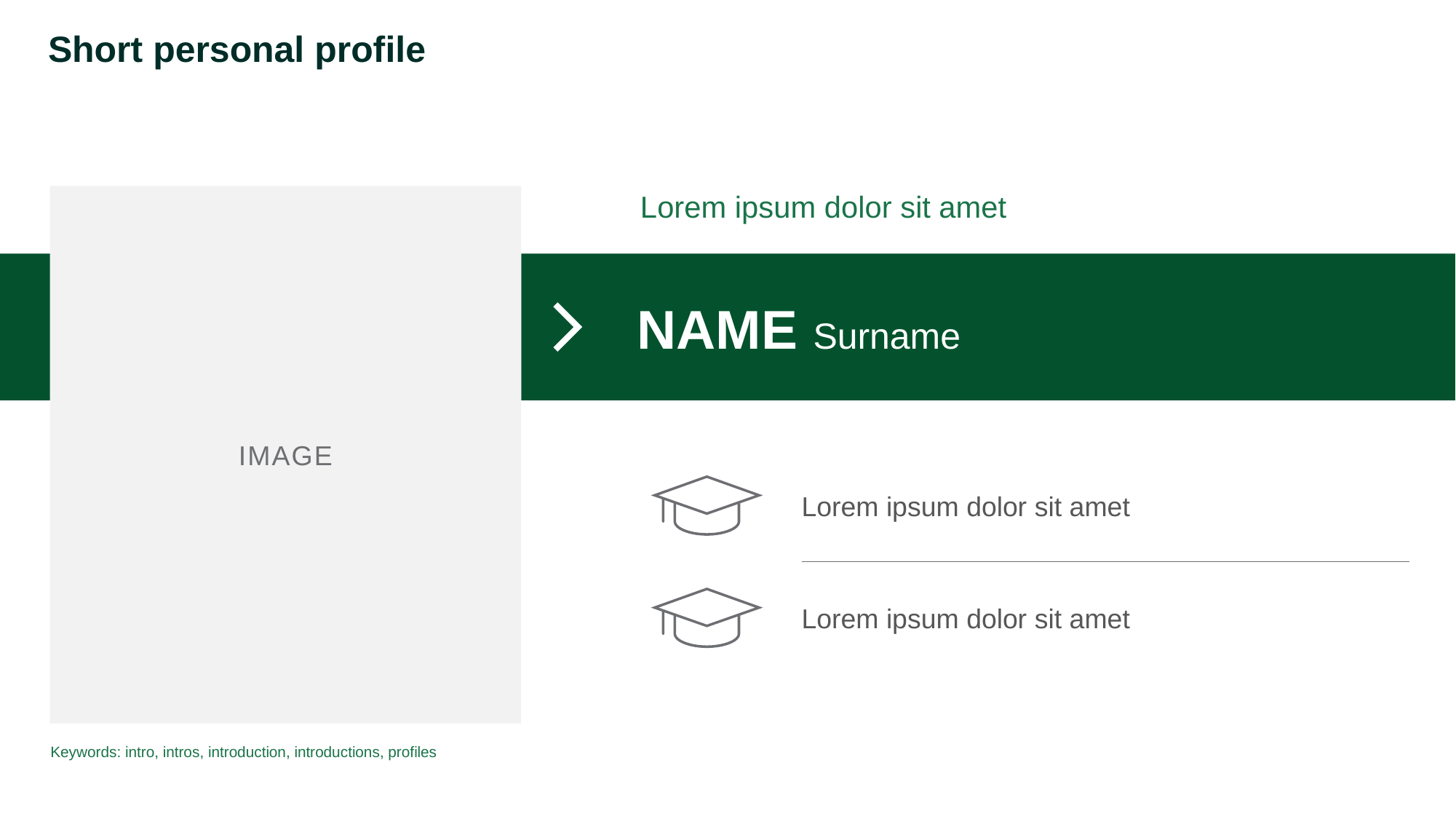

# Short personal profile
IMAGE
Lorem ipsum dolor sit amet

Name Surname

Lorem ipsum dolor sit amet

Lorem ipsum dolor sit amet
Keywords: intro, intros, introduction, introductions, profiles